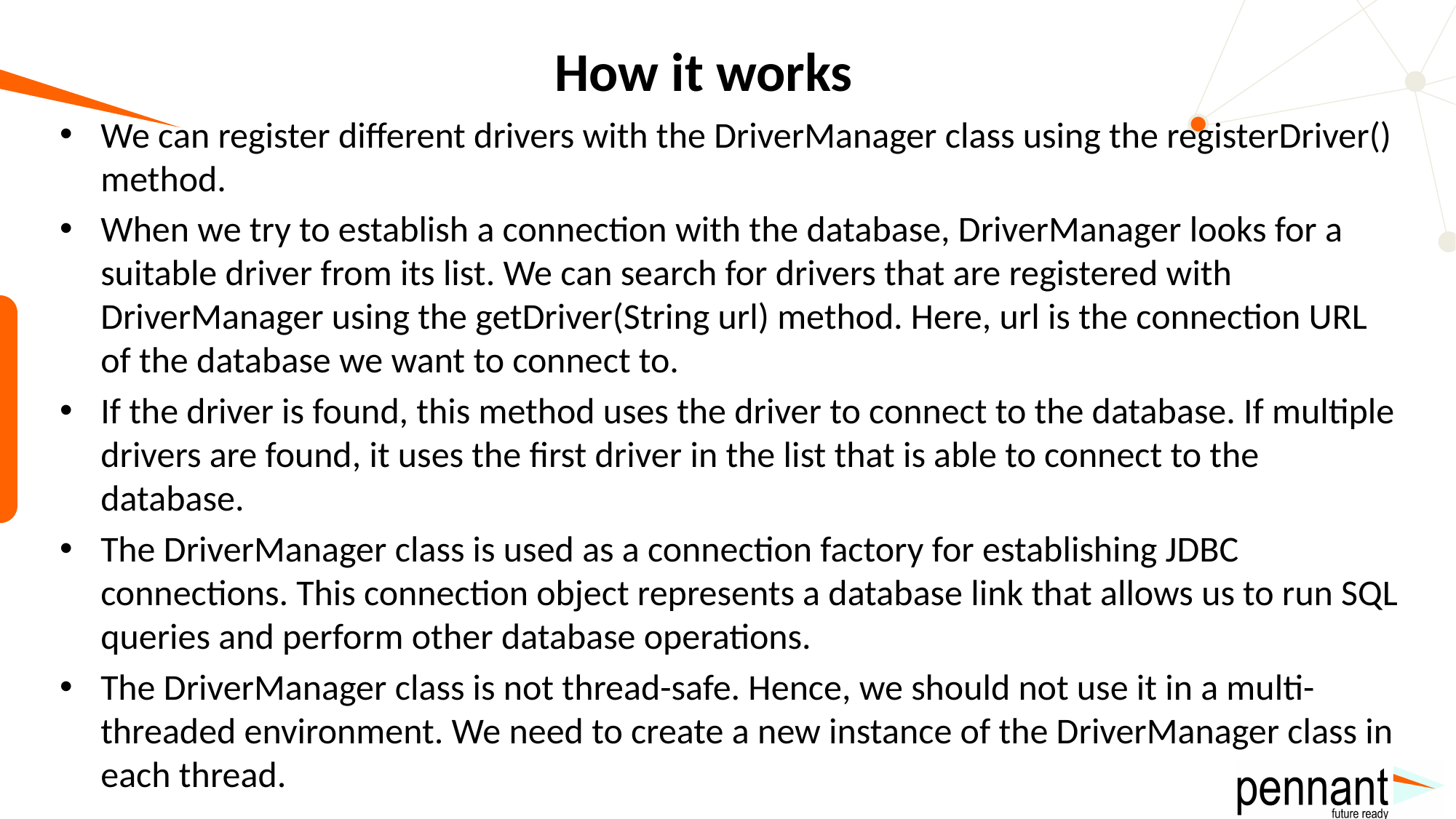

# How it works
We can register different drivers with the DriverManager class using the registerDriver() method.
When we try to establish a connection with the database, DriverManager looks for a suitable driver from its list. We can search for drivers that are registered with DriverManager using the getDriver(String url) method. Here, url is the connection URL of the database we want to connect to.
If the driver is found, this method uses the driver to connect to the database. If multiple drivers are found, it uses the first driver in the list that is able to connect to the database.
The DriverManager class is used as a connection factory for establishing JDBC connections. This connection object represents a database link that allows us to run SQL queries and perform other database operations.
The DriverManager class is not thread-safe. Hence, we should not use it in a multi-threaded environment. We need to create a new instance of the DriverManager class in each thread.